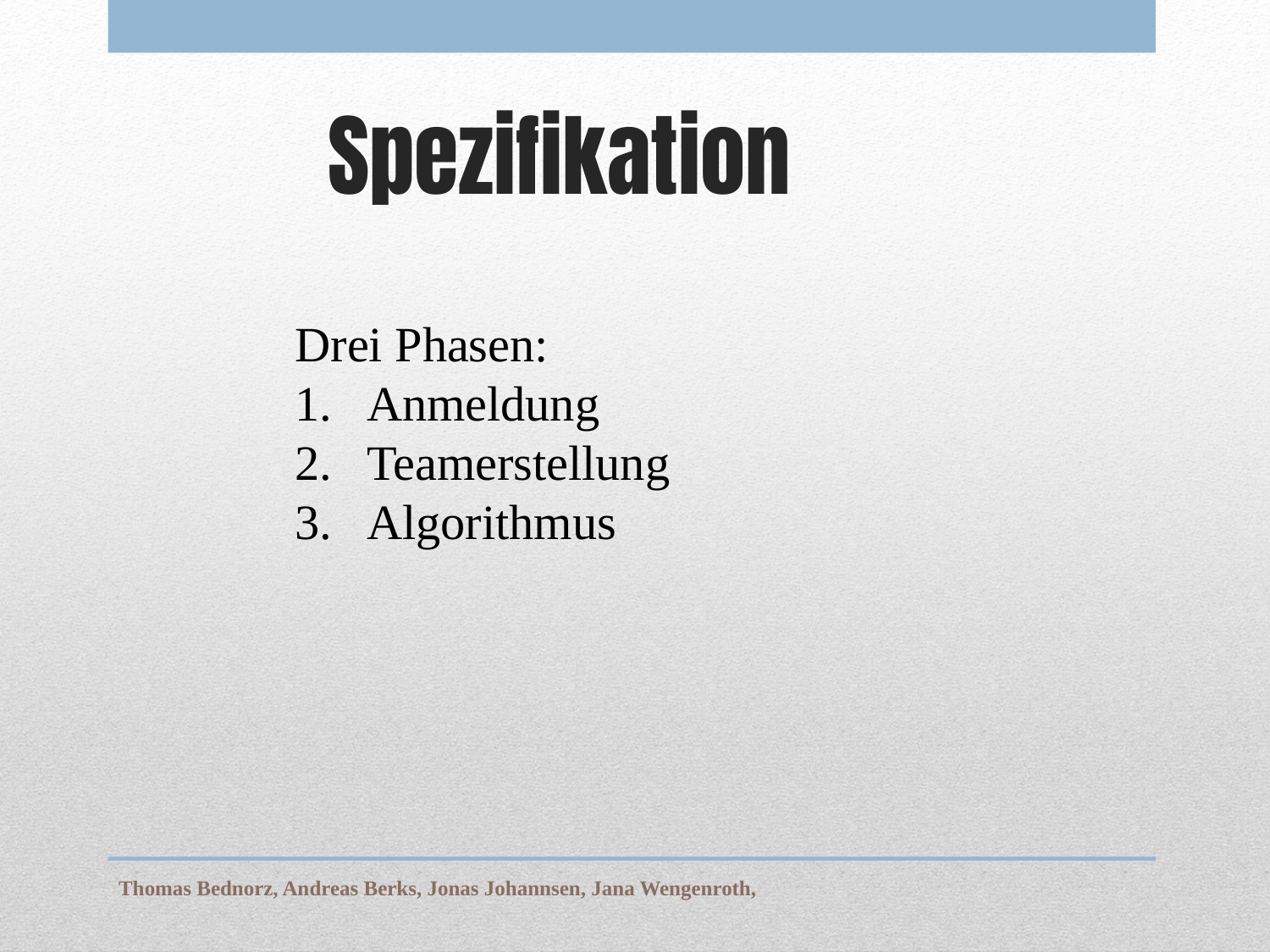

# Spezifikation
Drei Phasen:
Anmeldung
Teamerstellung
Algorithmus
Thomas Bednorz, Andreas Berks, Jonas Johannsen, Jana Wengenroth,